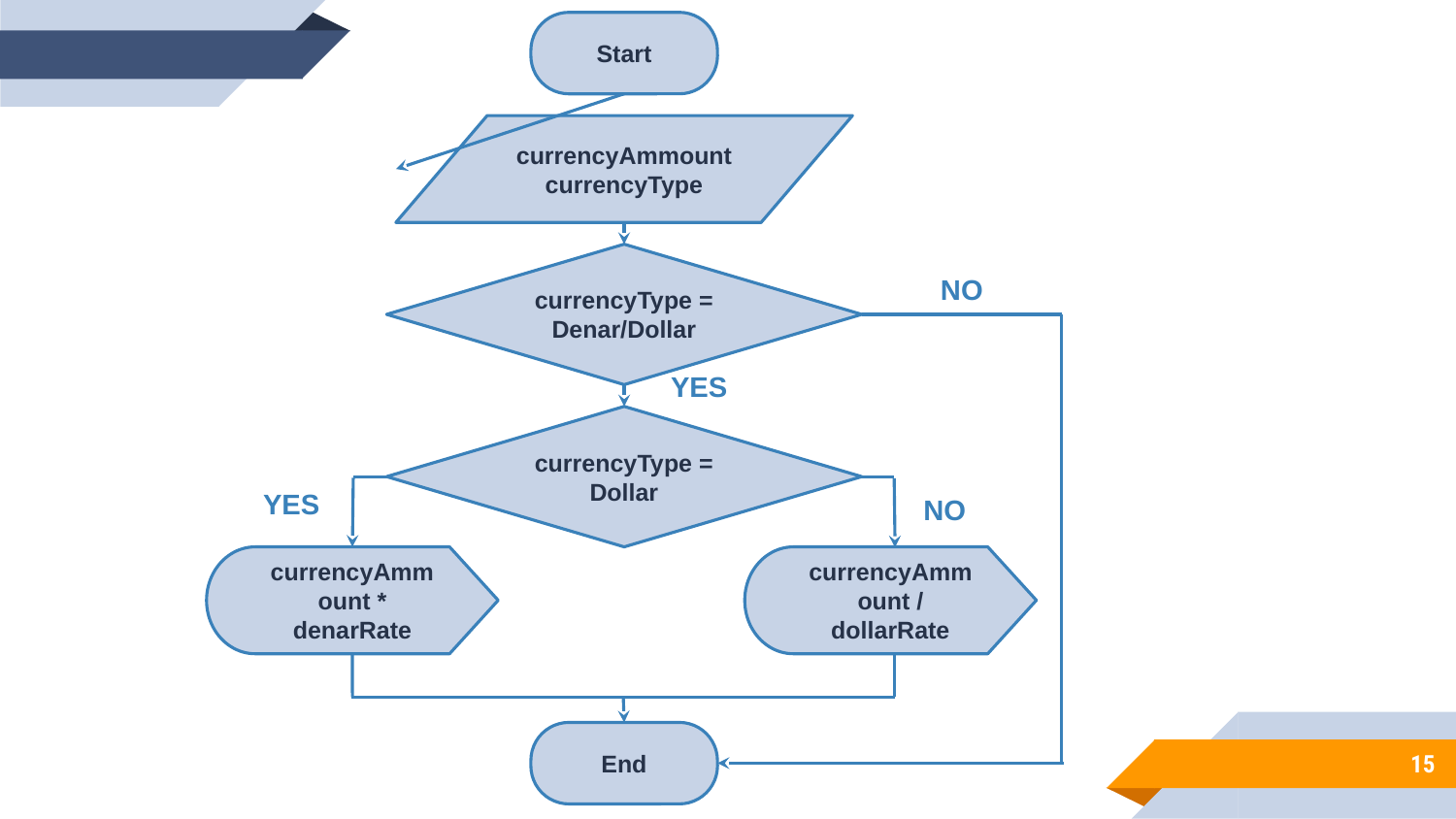

Start
currencyAmmount
currencyType
currencyType = Denar/Dollar
NO
YES
currencyType = Dollar
YES
NO
currencyAmmount * denarRate
currencyAmmount / dollarRate
End
15